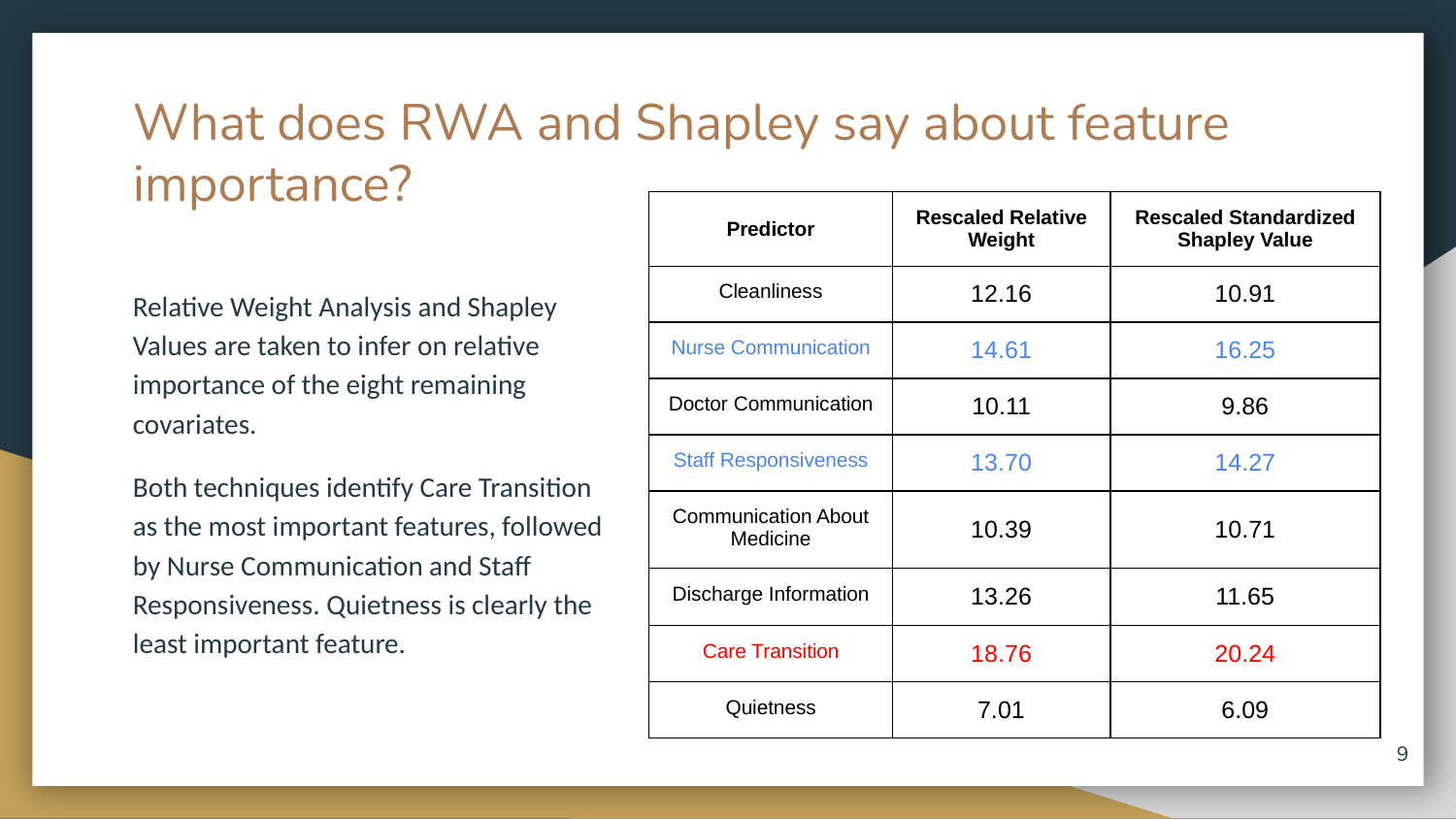

# What does RWA and Shapley say about feature importance?
| Predictor | Rescaled Relative Weight | Rescaled Standardized Shapley Value |
| --- | --- | --- |
| Cleanliness | 12.16 | 10.91 |
| Nurse Communication | 14.61 | 16.25 |
| Doctor Communication | 10.11 | 9.86 |
| Staff Responsiveness | 13.70 | 14.27 |
| Communication About Medicine | 10.39 | 10.71 |
| Discharge Information | 13.26 | 11.65 |
| Care Transition | 18.76 | 20.24 |
| Quietness | 7.01 | 6.09 |
Relative Weight Analysis and Shapley Values are taken to infer on relative importance of the eight remaining covariates.
Both techniques identify Care Transition as the most important features, followed by Nurse Communication and Staff Responsiveness. Quietness is clearly the least important feature.
9